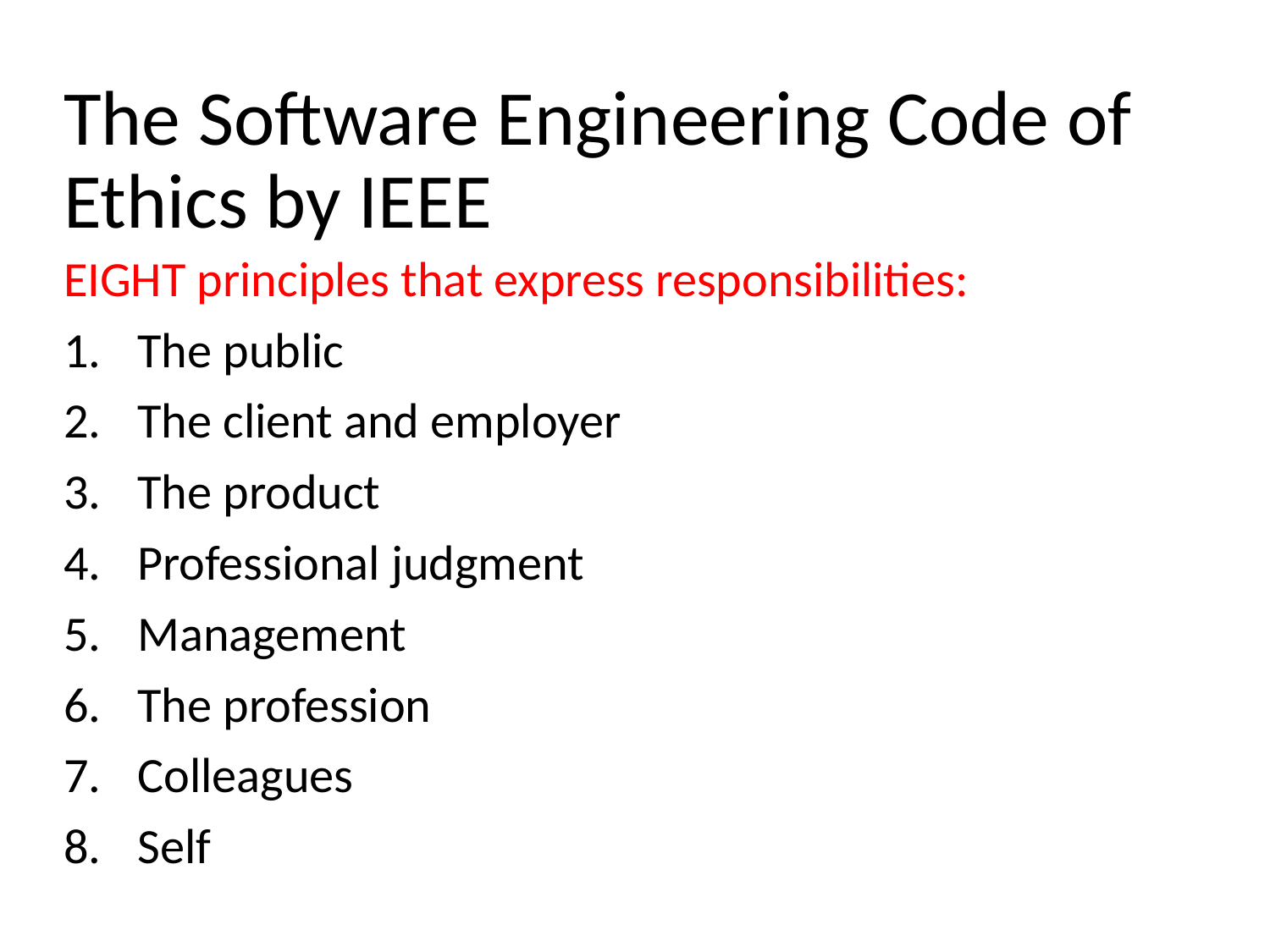

# The Software Engineering Code of Ethics by IEEE
EIGHT principles that express responsibilities:
The public
The client and employer
The product
Professional judgment
Management
The profession
Colleagues
Self